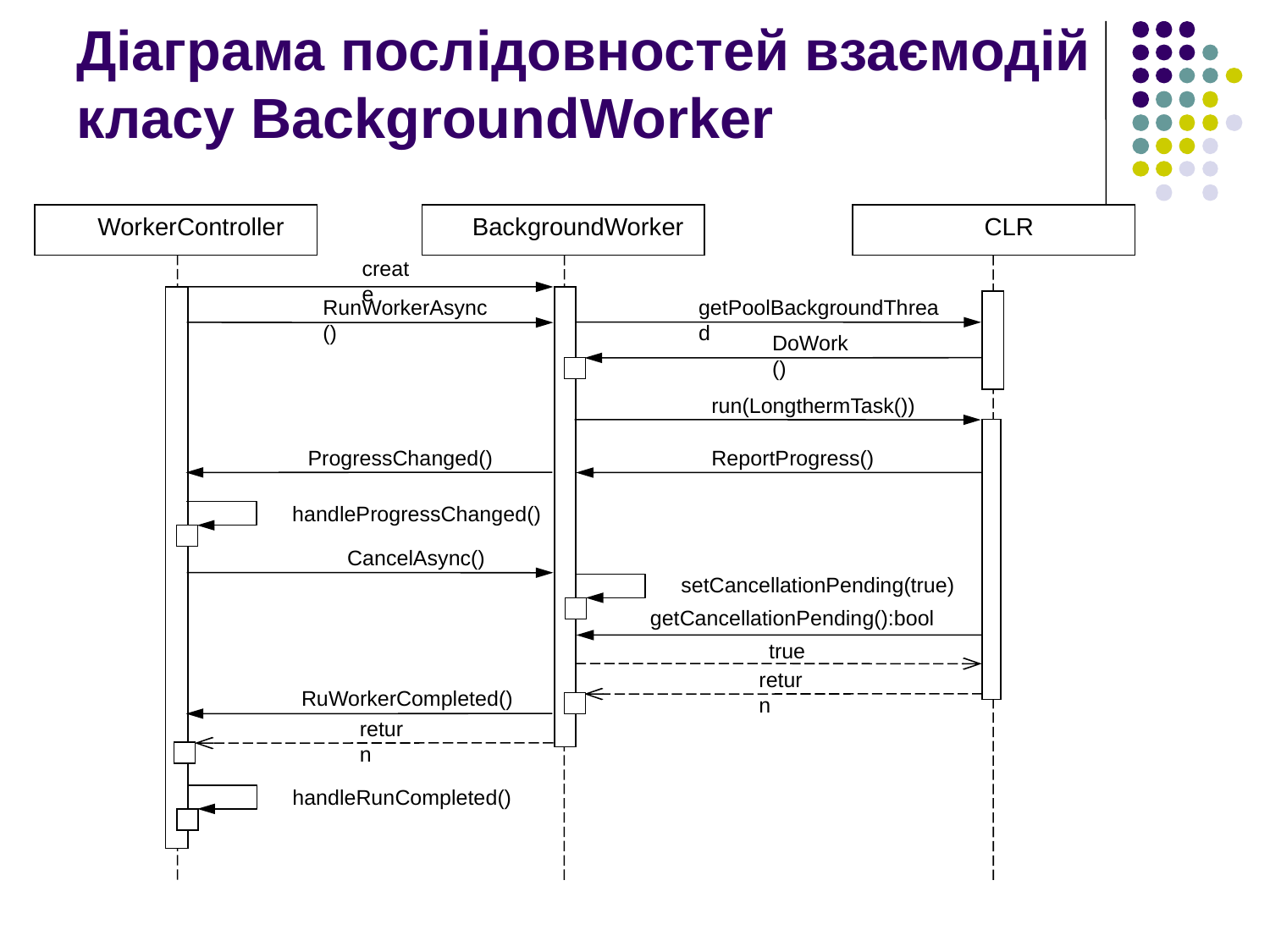

# Діаграма послідовностей взаємодій класу BackgroundWorker

WorkerController
BackgroundWorker
CLR
create

getPoolBackgroundThread
RunWorkerAsync()
DoWork()

run(LongthermTask())

ProgressChanged()
ReportProgress()
handleProgressChanged()

CancelAsync()
setCancellationPending(true)

getCancellationPending():bool
true

return
RuWorkerCompleted()

return

handleRunCompleted()